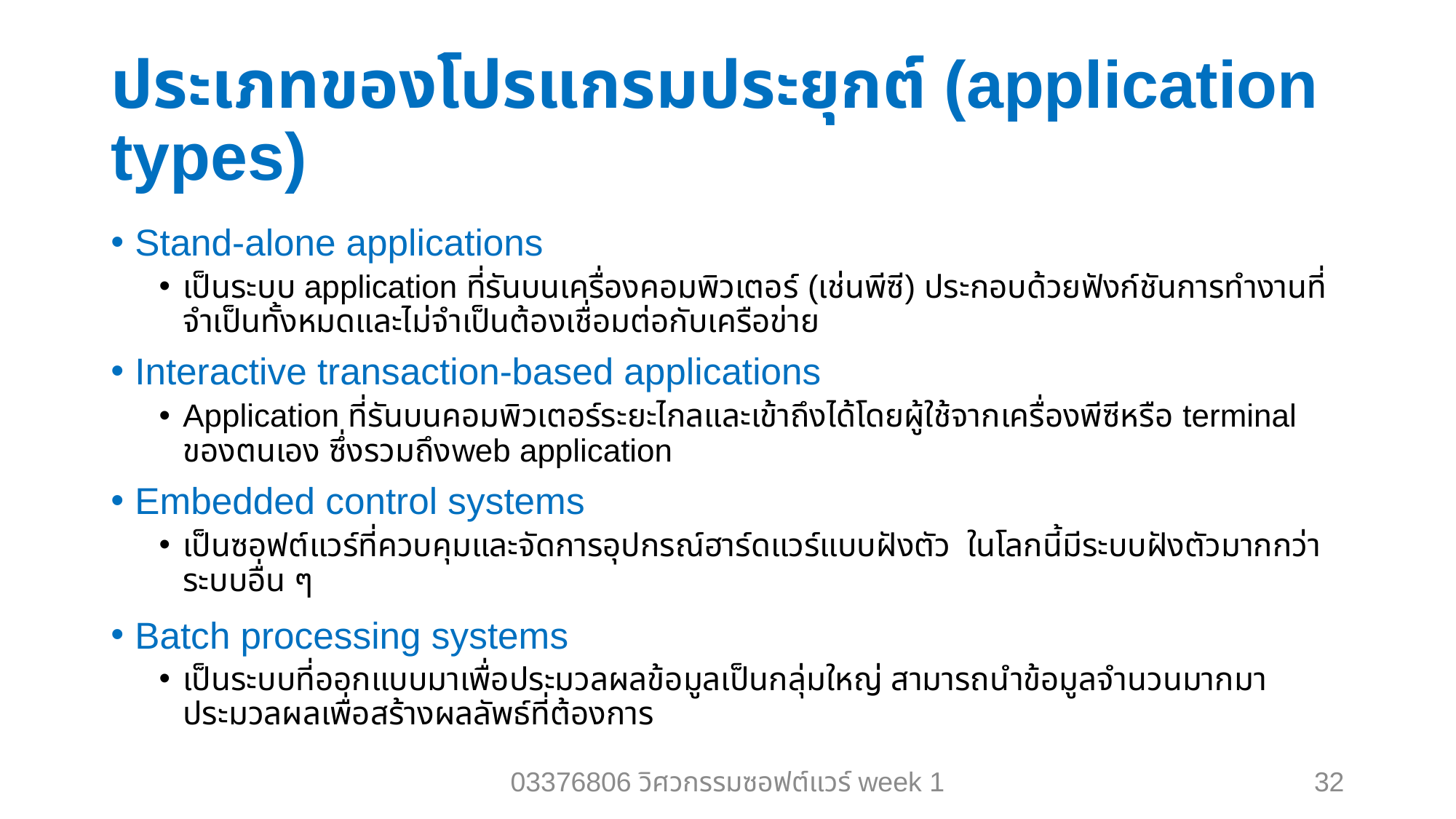

# ประเภทของโปรแกรมประยุกต์ (application types)
Stand-alone applications
เป็นระบบ application ที่รันบนเครื่องคอมพิวเตอร์ (เช่นพีซี) ประกอบด้วยฟังก์ชันการทำงานที่จำเป็นทั้งหมดและไม่จำเป็นต้องเชื่อมต่อกับเครือข่าย
Interactive transaction-based applications
Application ที่รันบนคอมพิวเตอร์ระยะไกลและเข้าถึงได้โดยผู้ใช้จากเครื่องพีซีหรือ terminal ของตนเอง ซึ่งรวมถึงweb application
Embedded control systems
เป็นซอฟต์แวร์ที่ควบคุมและจัดการอุปกรณ์ฮาร์ดแวร์แบบฝังตัว  ในโลกนี้มีระบบฝังตัวมากกว่าระบบอื่น ๆ
Batch processing systems
เป็นระบบที่ออกแบบมาเพื่อประมวลผลข้อมูลเป็นกลุ่มใหญ่ สามารถนำข้อมูลจำนวนมากมาประมวลผลเพื่อสร้างผลลัพธ์ที่ต้องการ
03376806 วิศวกรรมซอฟต์แวร์ week 1
32